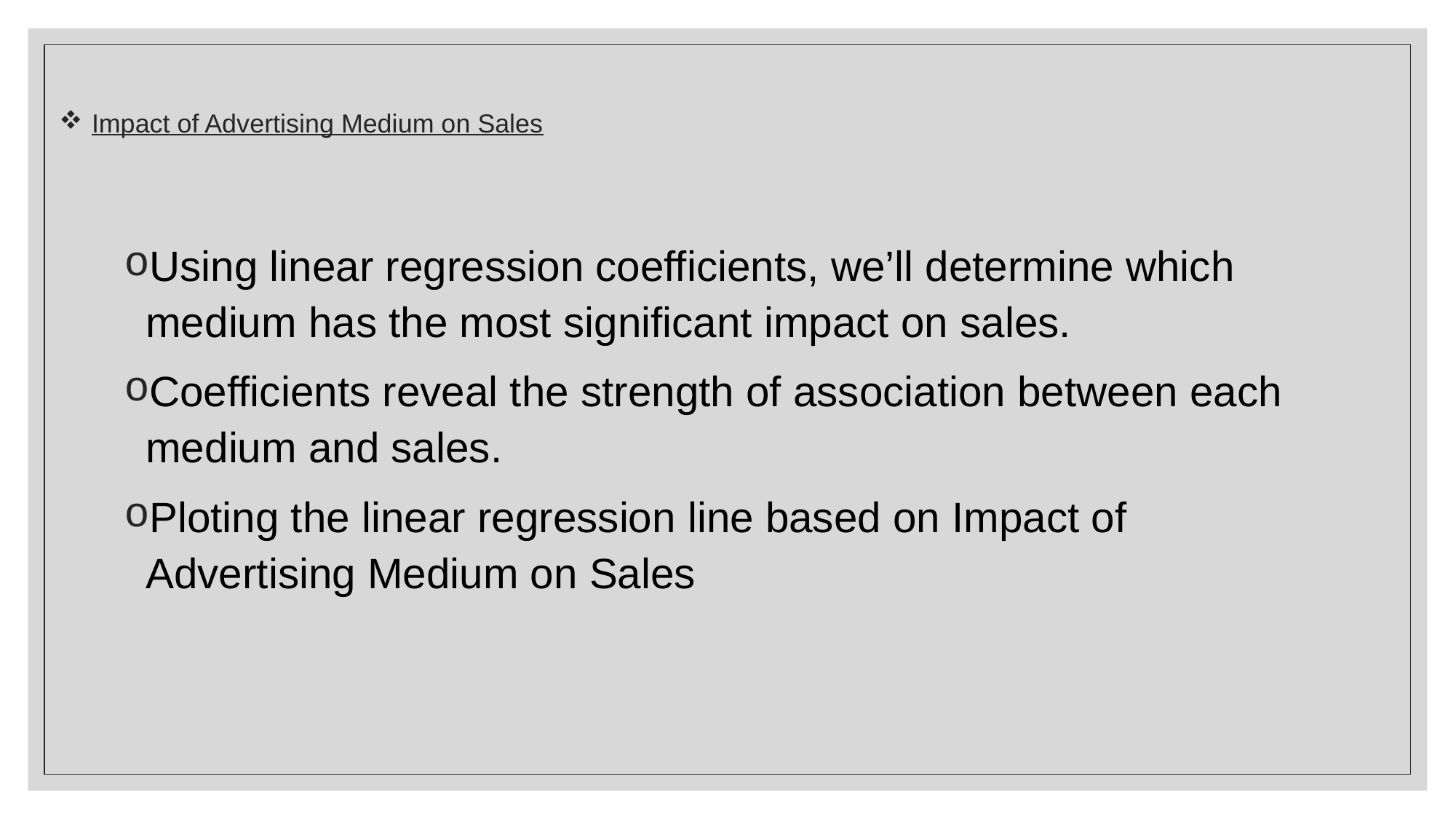

# Impact of Advertising Medium on Sales
Using linear regression coefficients, we’ll determine which medium has the most significant impact on sales.
Coefficients reveal the strength of association between each medium and sales.
Ploting the linear regression line based on Impact of Advertising Medium on Sales